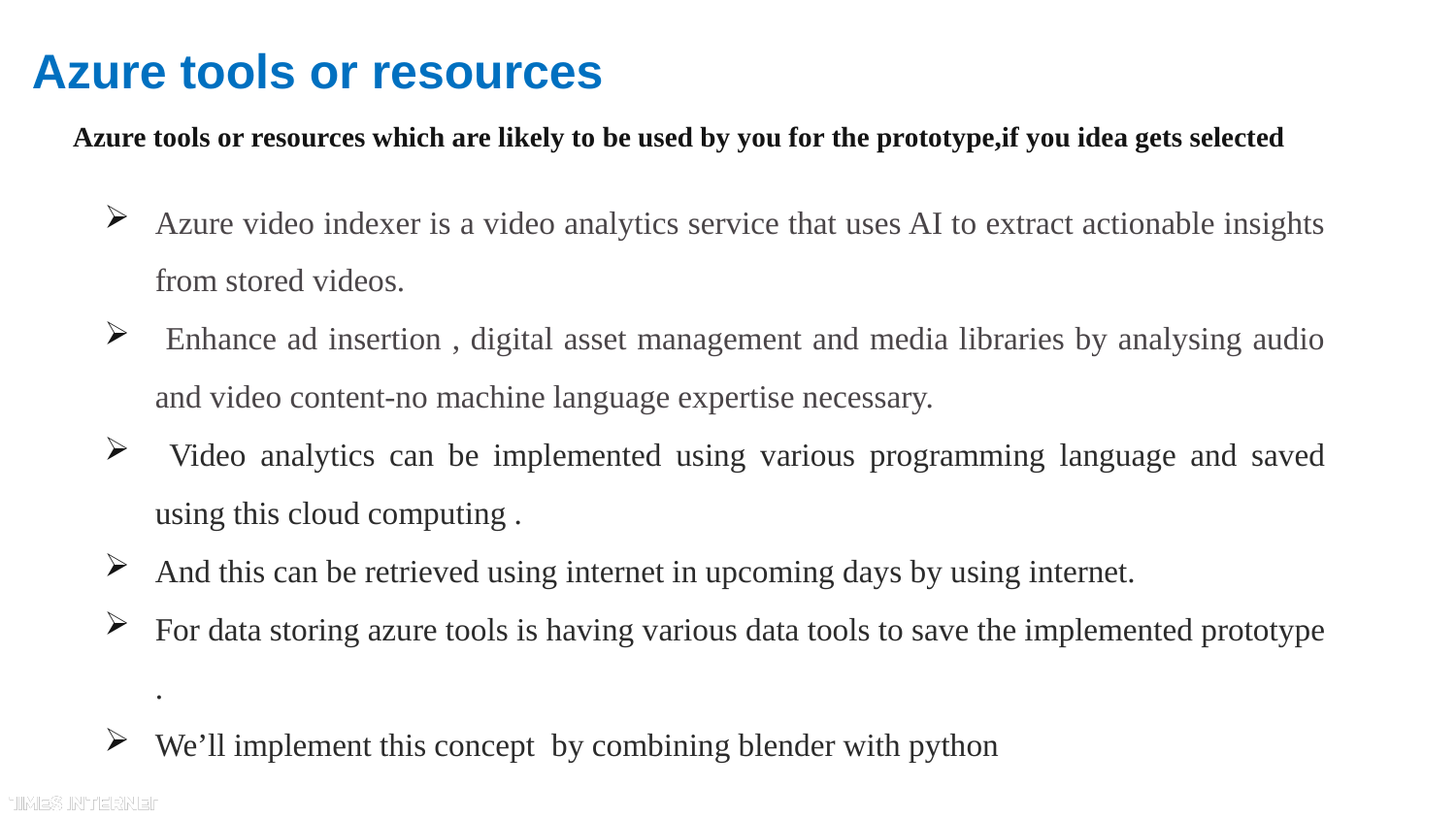

Azure tools or resources
   Azure tools or resources which are likely to be used by you for the prototype,if you idea gets selected
Azure video indexer is a video analytics service that uses AI to extract actionable insights from stored videos.
 Enhance ad insertion , digital asset management and media libraries by analysing audio and video content-no machine language expertise necessary.
 Video analytics can be implemented using various programming language and saved using this cloud computing .
And this can be retrieved using internet in upcoming days by using internet.
For data storing azure tools is having various data tools to save the implemented prototype .
We’ll implement this concept  by combining blender with python